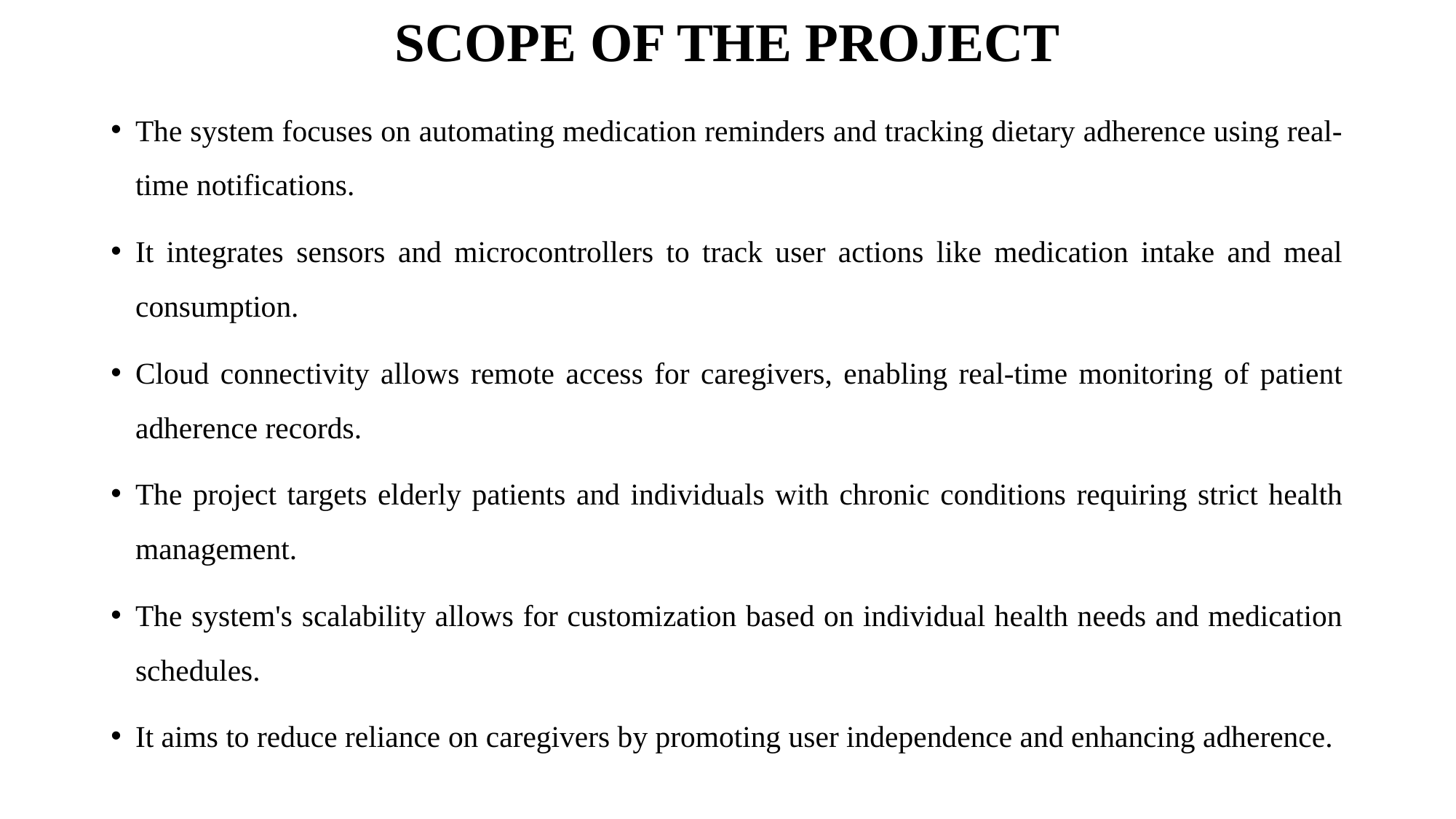

# SCOPE OF THE PROJECT
The system focuses on automating medication reminders and tracking dietary adherence using real-time notifications.
It integrates sensors and microcontrollers to track user actions like medication intake and meal consumption.
Cloud connectivity allows remote access for caregivers, enabling real-time monitoring of patient adherence records.
The project targets elderly patients and individuals with chronic conditions requiring strict health management.
The system's scalability allows for customization based on individual health needs and medication schedules.
It aims to reduce reliance on caregivers by promoting user independence and enhancing adherence.